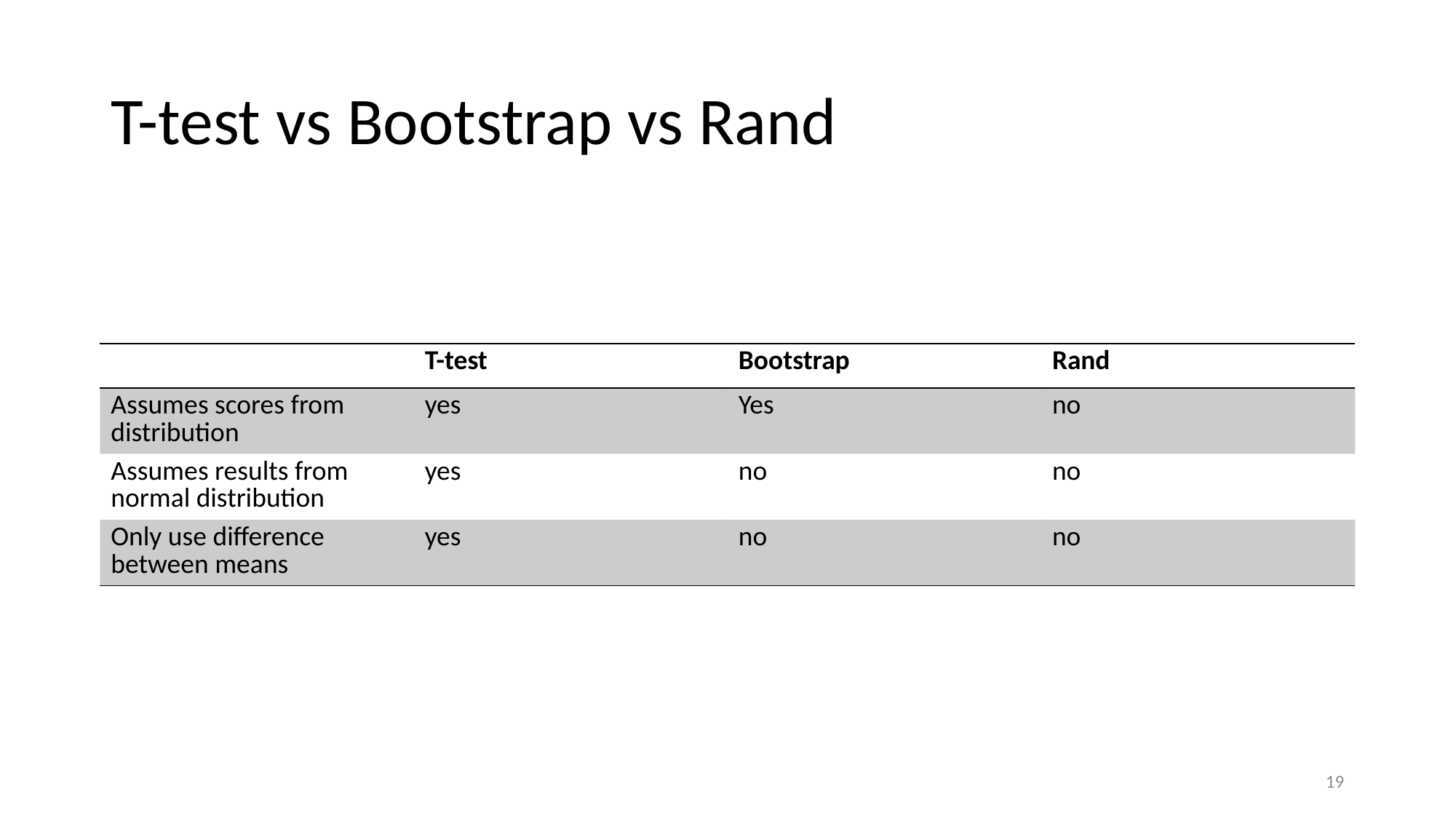

# T-test vs Bootstrap vs Rand
|  | T-test | Bootstrap | Rand |
| --- | --- | --- | --- |
| Assumes scores from distribution | yes | Yes | no |
| Assumes results from normal distribution | yes | no | no |
| Only use difference between means | yes | no | no |
19